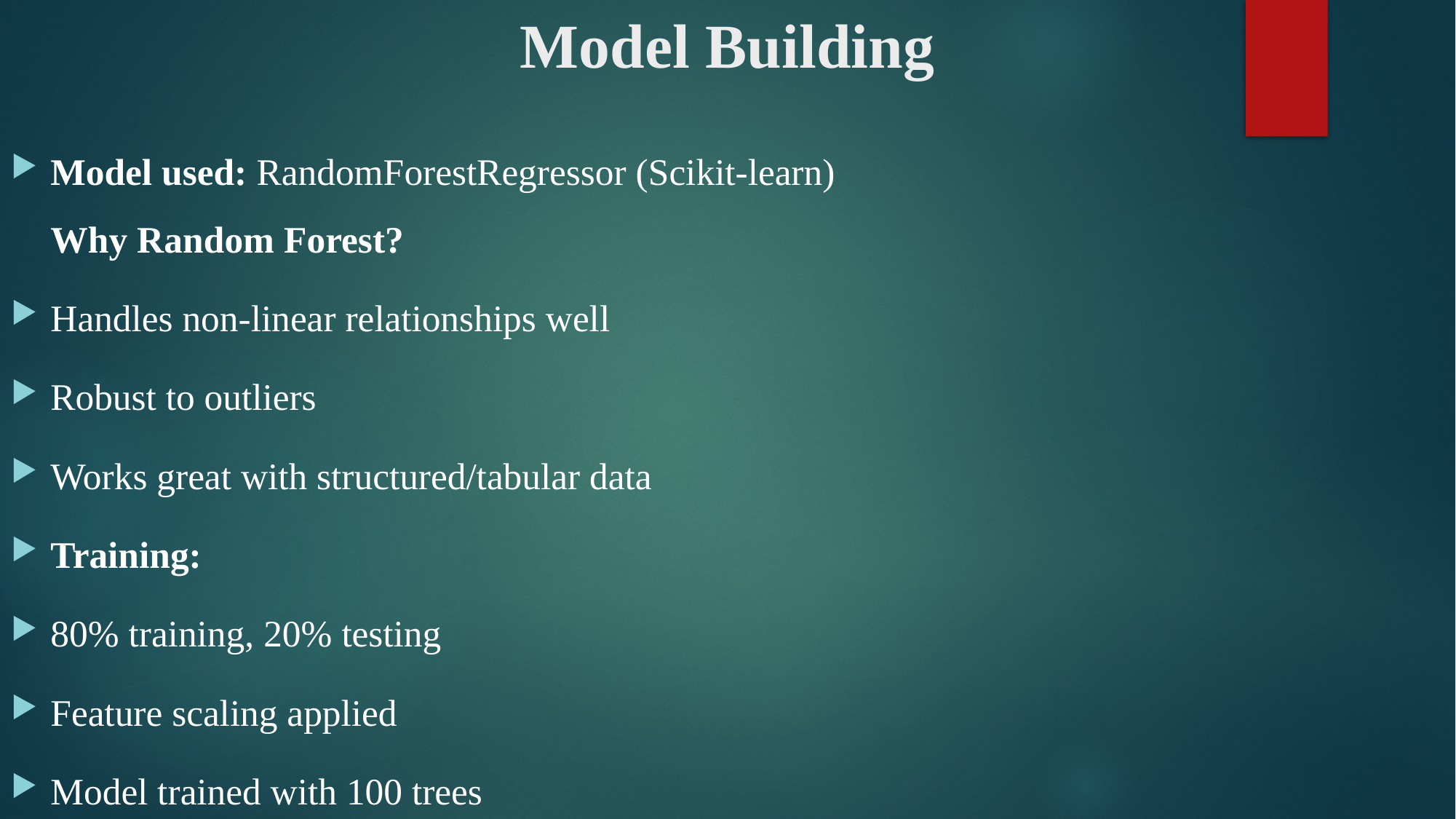

# Model Building
Model used: RandomForestRegressor (Scikit-learn)
Why Random Forest?
Handles non-linear relationships well
Robust to outliers
Works great with structured/tabular data
Training:
80% training, 20% testing
Feature scaling applied
Model trained with 100 trees